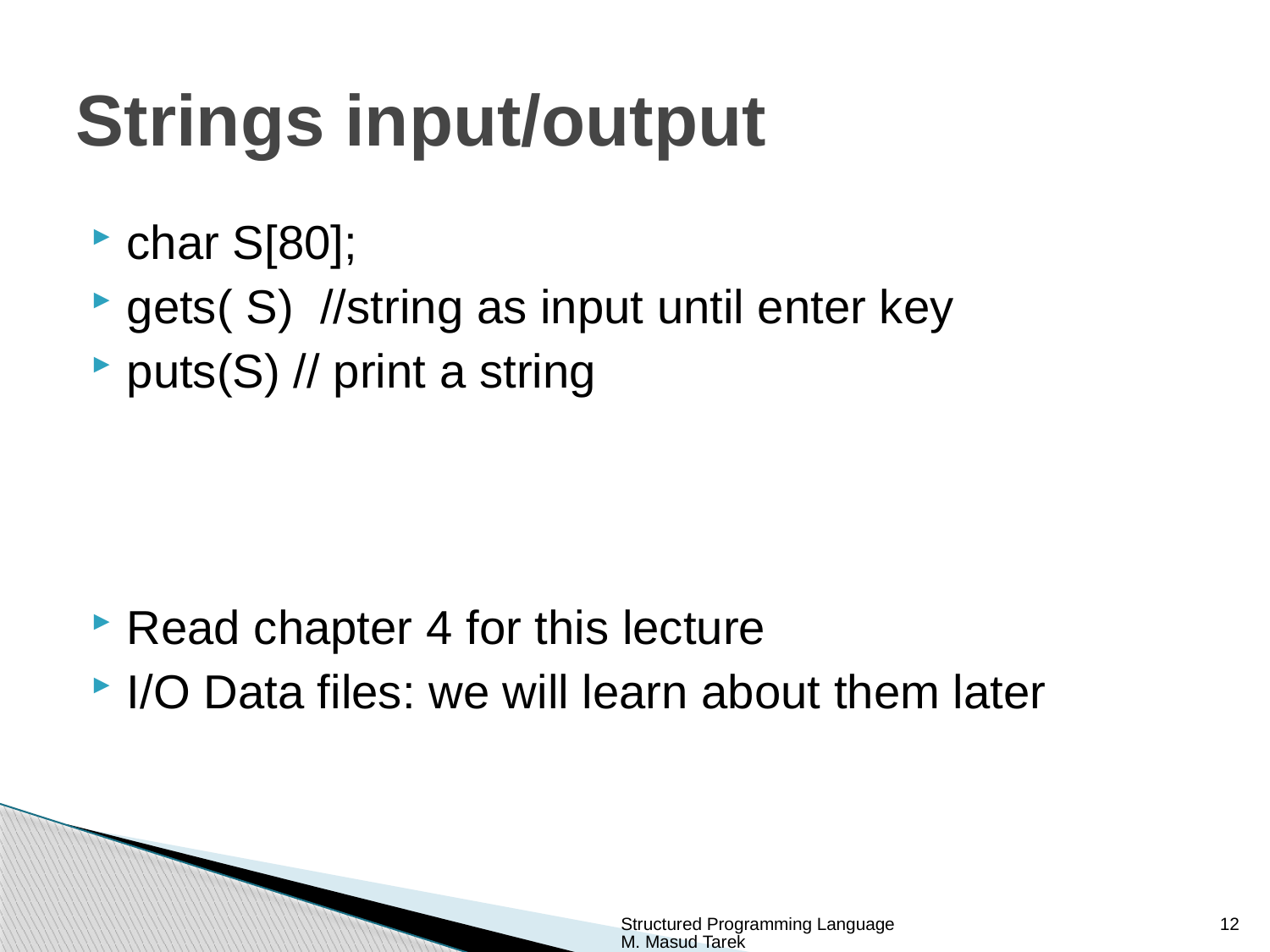

# Strings input/output
char S[80];
gets( S)  //string as input until enter key
puts(S) // print a string

Read chapter 4 for this lecture
I/O Data files: we will learn about them later
Structured Programming Language     M. Masud Tarek
12